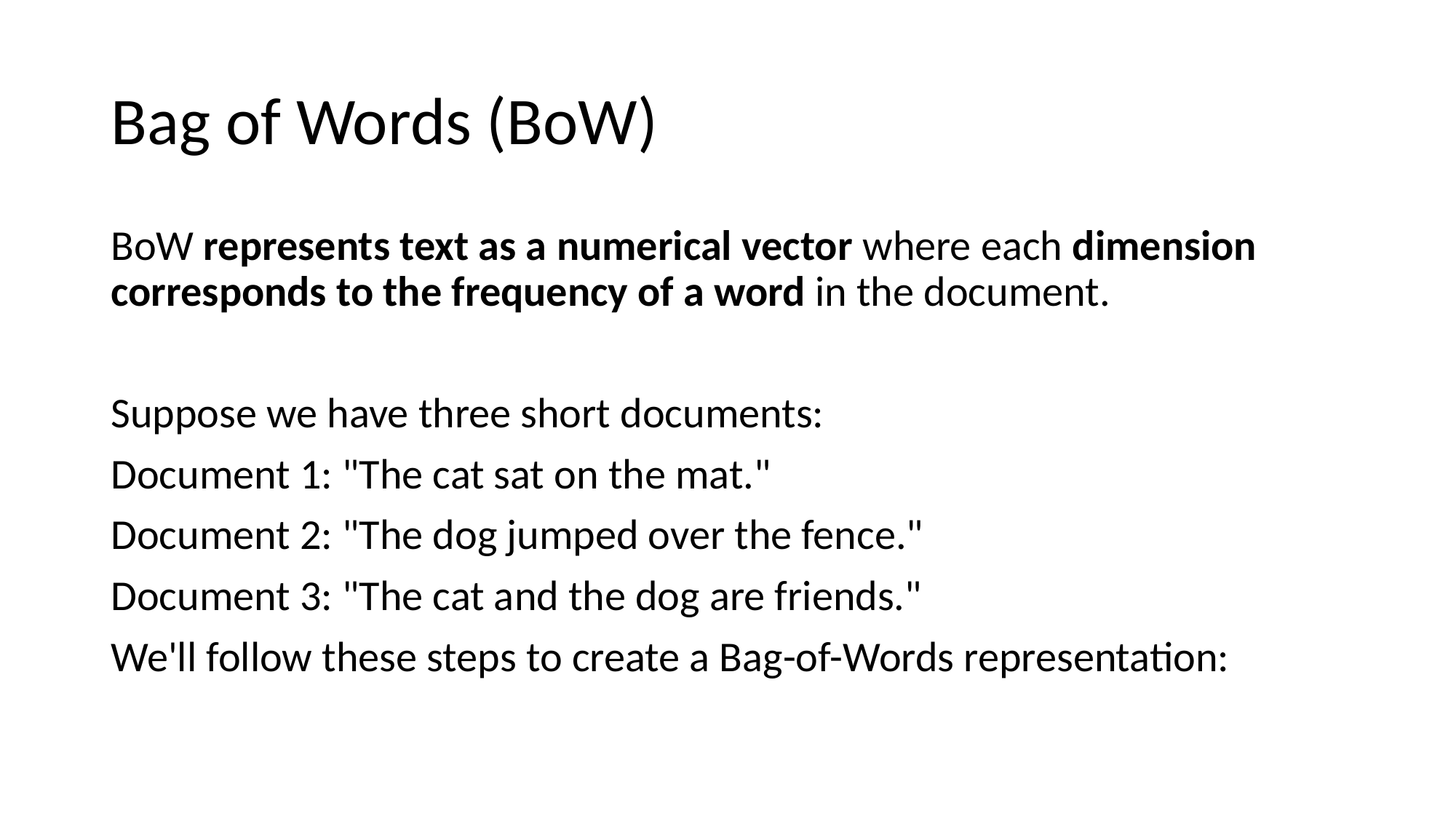

# Bag of Words (BoW)
BoW represents text as a numerical vector where each dimension corresponds to the frequency of a word in the document.

Suppose we have three short documents:
Document 1: "The cat sat on the mat."
Document 2: "The dog jumped over the fence."
Document 3: "The cat and the dog are friends."
We'll follow these steps to create a Bag-of-Words representation: